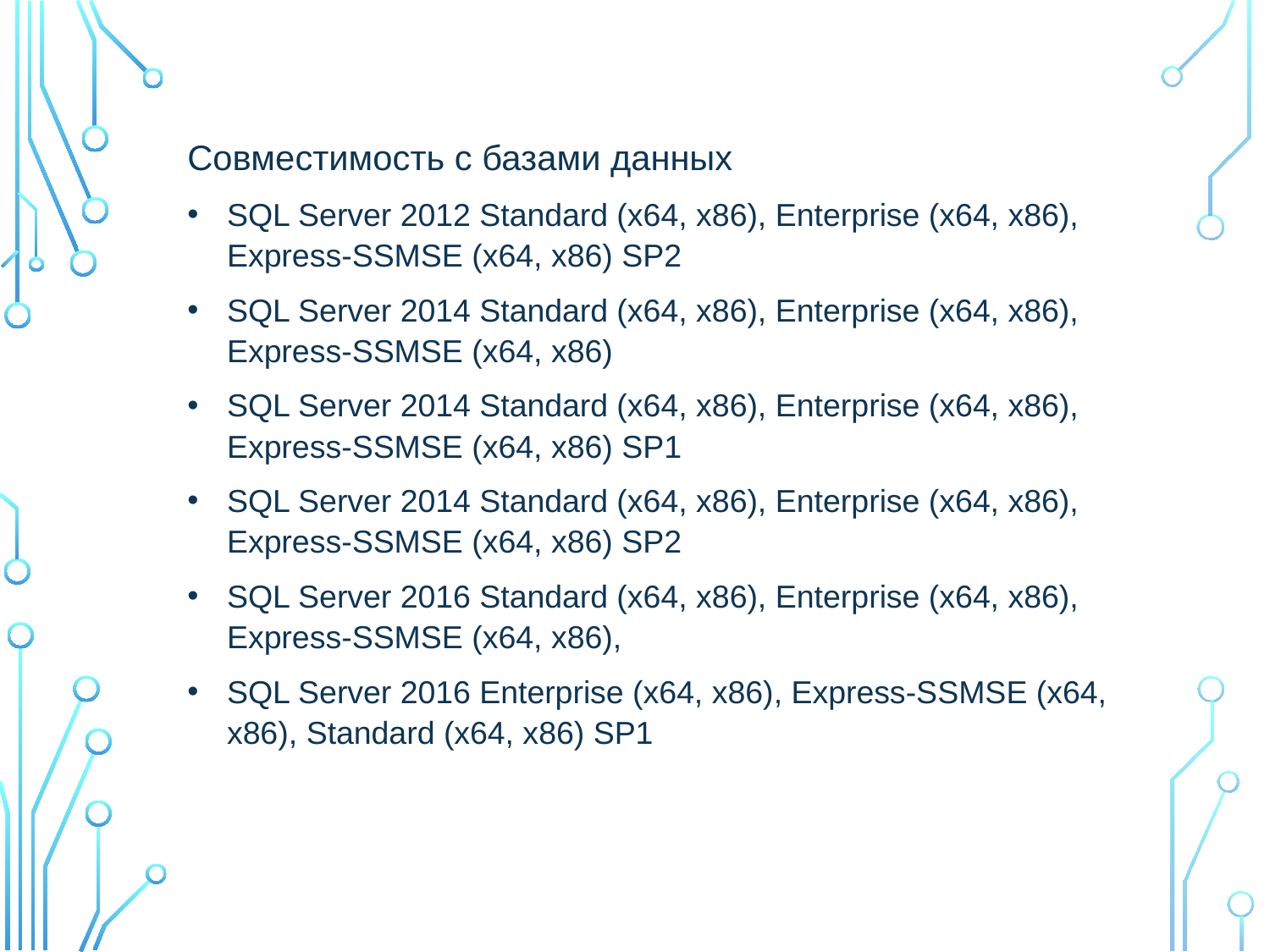

Совместимость с базами данных
SQL Server 2012 Standard (x64, x86), Enterprise (x64, x86), Express-SSMSE (x64, x86) SP2
SQL Server 2014 Standard (x64, x86), Enterprise (x64, x86), Express-SSMSE (x64, x86)
SQL Server 2014 Standard (x64, x86), Enterprise (x64, x86), Express-SSMSE (x64, x86) SP1
SQL Server 2014 Standard (x64, x86), Enterprise (x64, x86), Express-SSMSE (x64, x86) SP2
SQL Server 2016 Standard (x64, x86), Enterprise (x64, x86), Express-SSMSE (x64, x86),
SQL Server 2016 Enterprise (x64, x86), Express-SSMSE (x64, x86), Standard (x64, x86) SP1